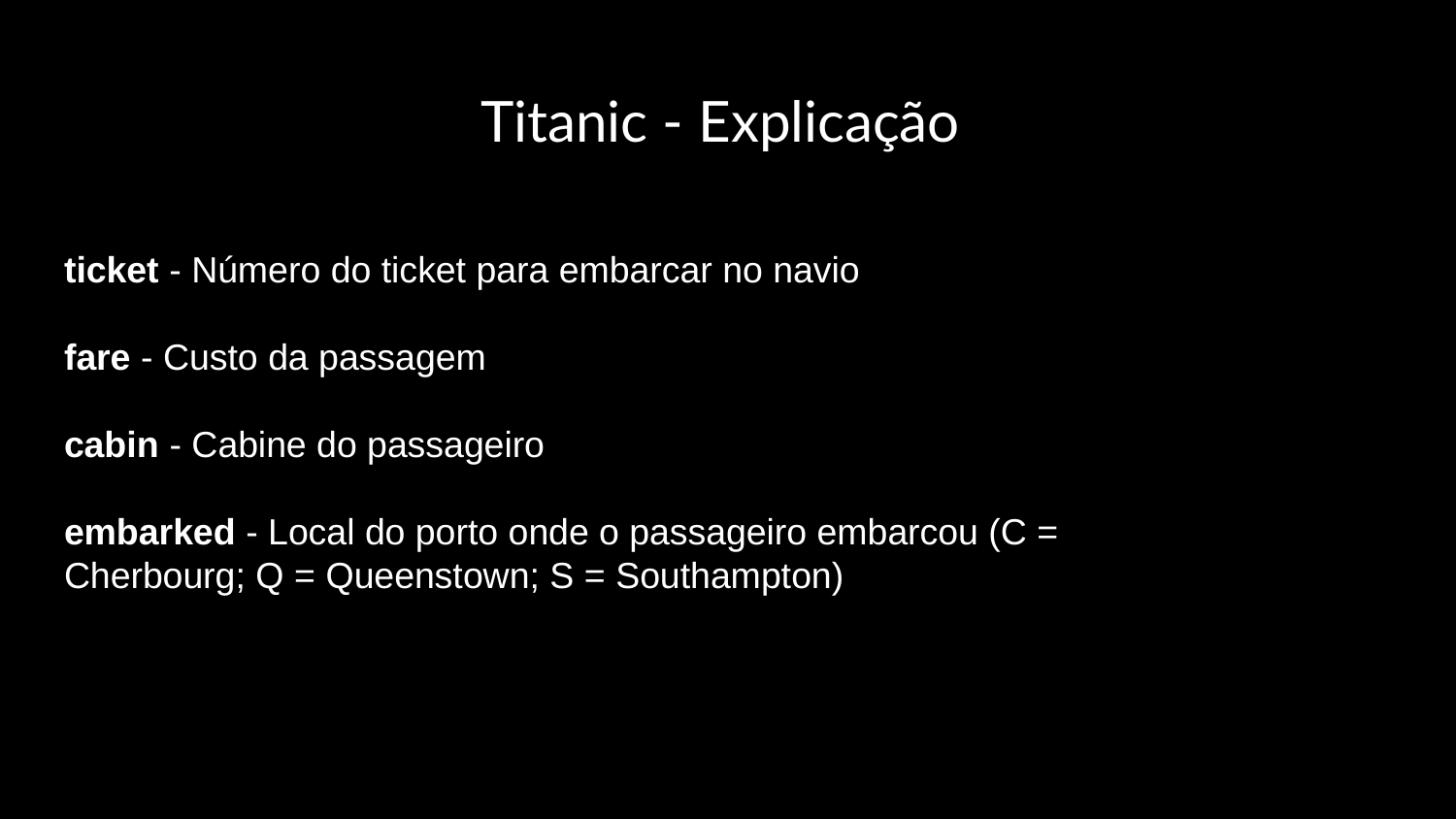

Titanic - Explicação
ticket - Número do ticket para embarcar no navio

fare - Custo da passagem

cabin - Cabine do passageiro

embarked - Local do porto onde o passageiro embarcou (C = Cherbourg; Q = Queenstown; S = Southampton)